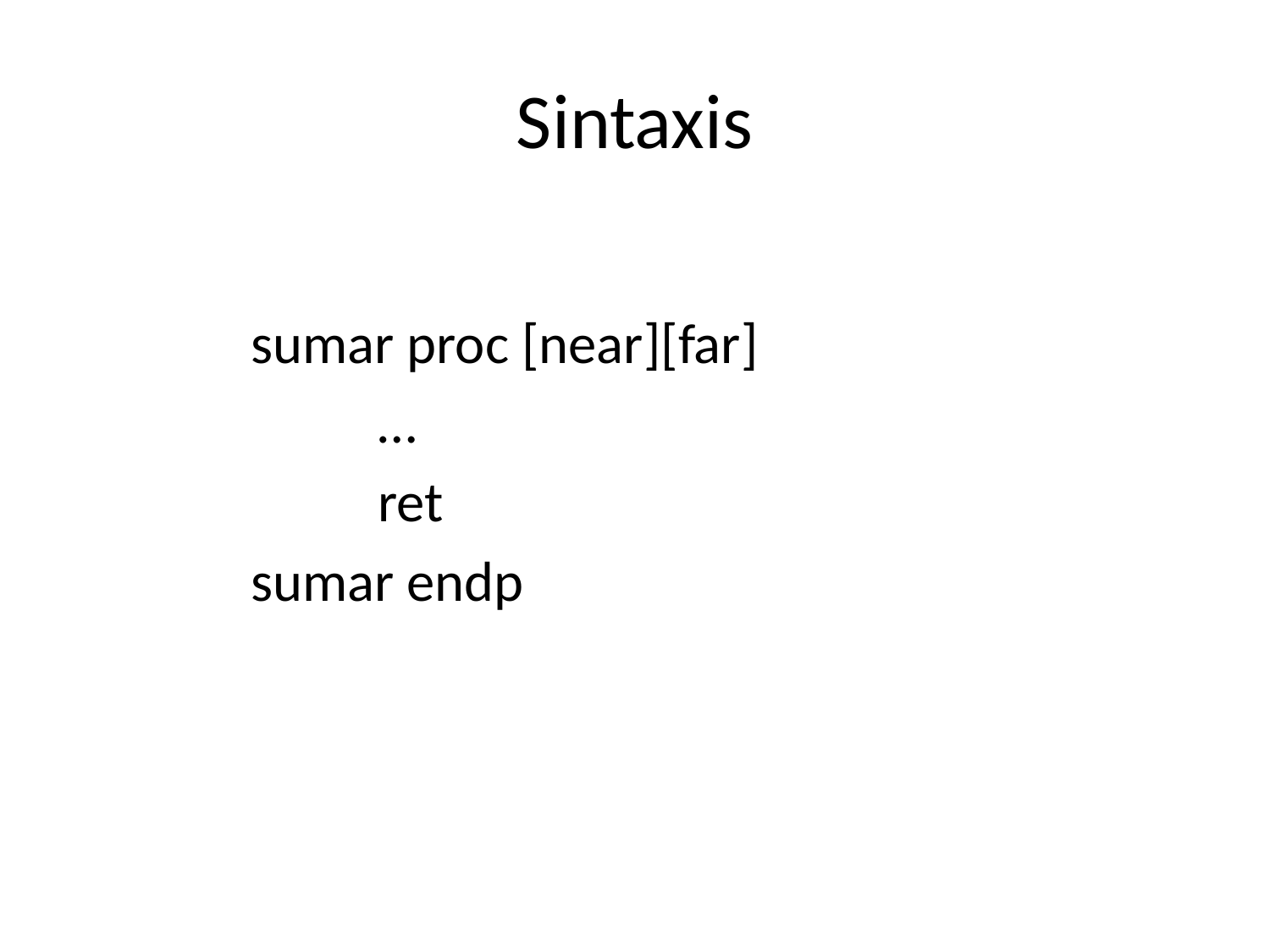

# Sintaxis

		sumar proc [near][far]
			…
			ret
		sumar endp